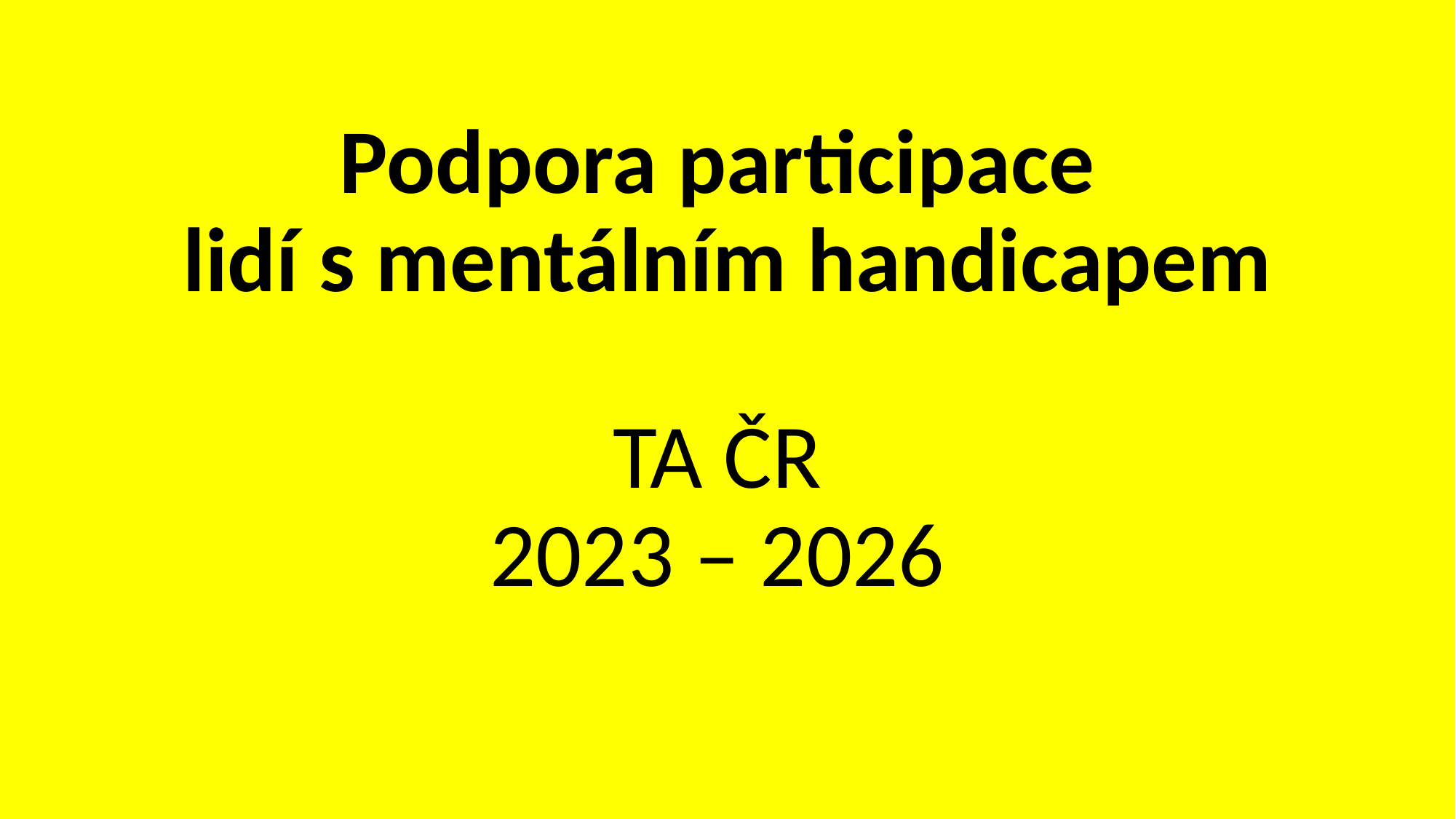

# Podpora participace lidí s mentálním handicapem TA ČR 2023 – 2026